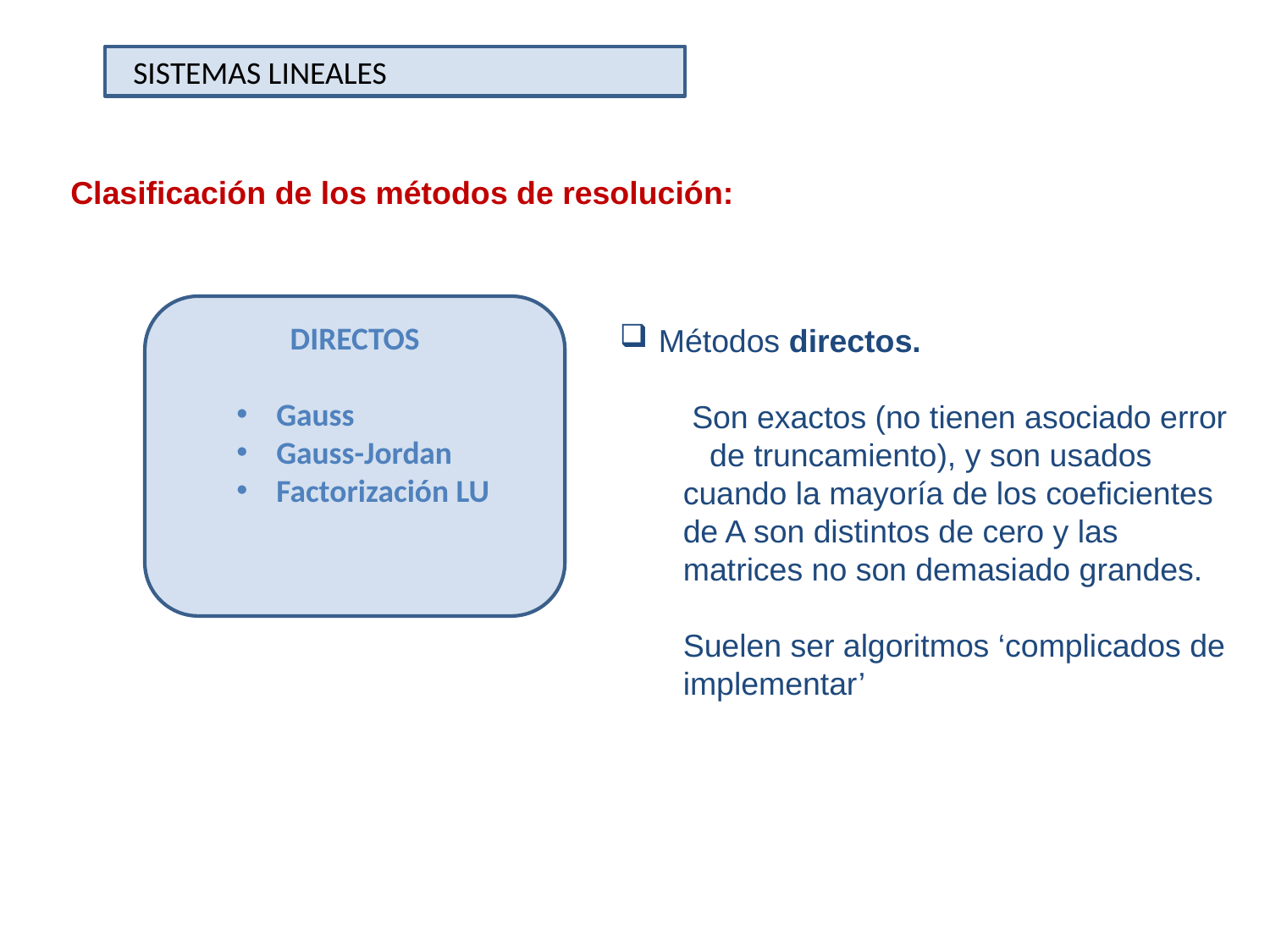

SISTEMAS LINEALES
Clasificación de los métodos de resolución:

DIRECTOS

Gauss
Gauss-Jordan
Factorización LU
 Métodos directos.

 Son exactos (no tienen asociado error    de truncamiento), y son usados cuando la mayoría de los coeficientes de A son distintos de cero y las matrices no son demasiado grandes.

Suelen ser algoritmos ‘complicados de implementar’